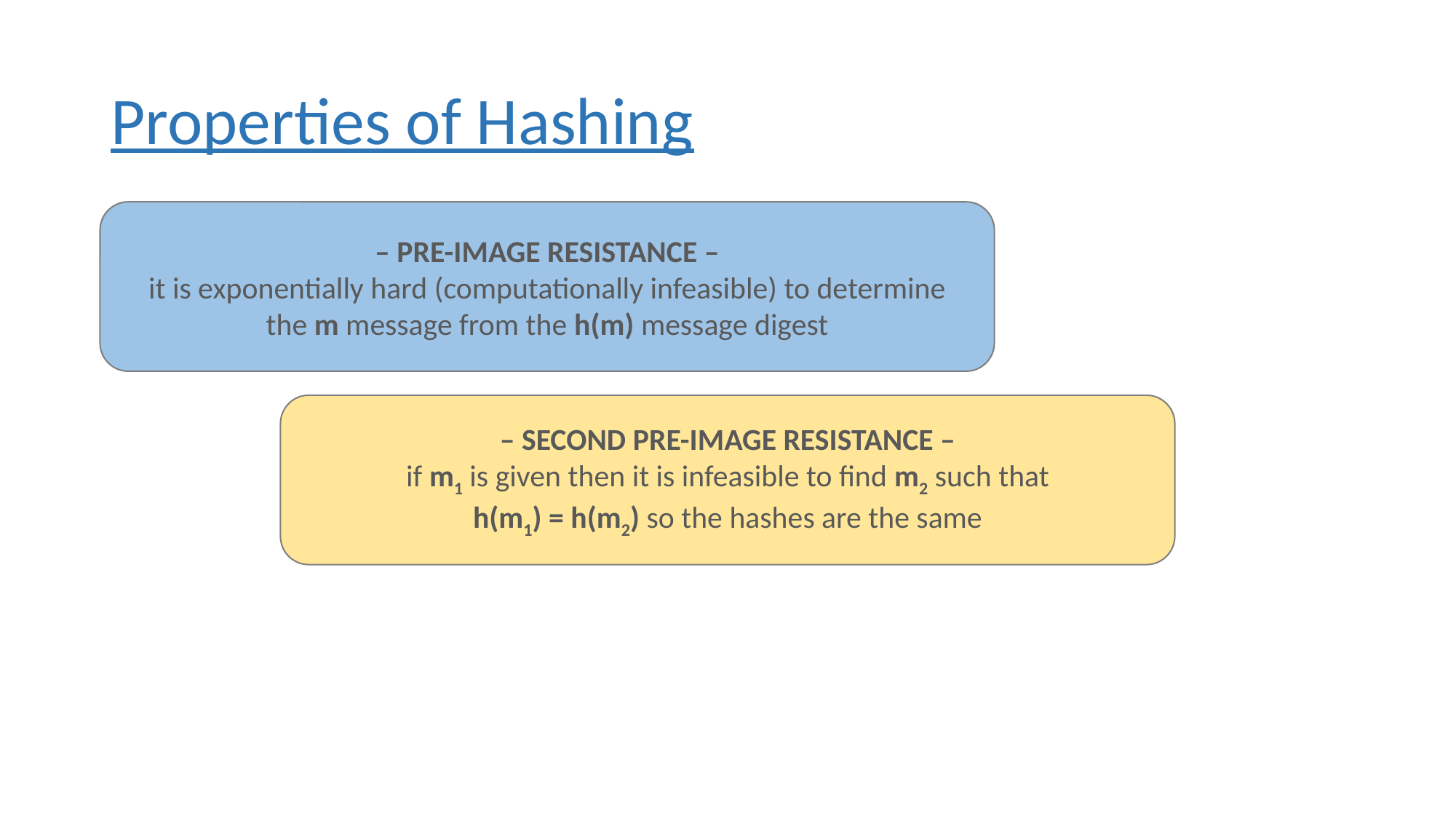

# Properties of Hashing
– PRE-IMAGE RESISTANCE –
it is exponentially hard (computationally infeasible) to determine
the m message from the h(m) message digest
– SECOND PRE-IMAGE RESISTANCE –
if m1 is given then it is infeasible to find m2 such that
h(m1) = h(m2) so the hashes are the same